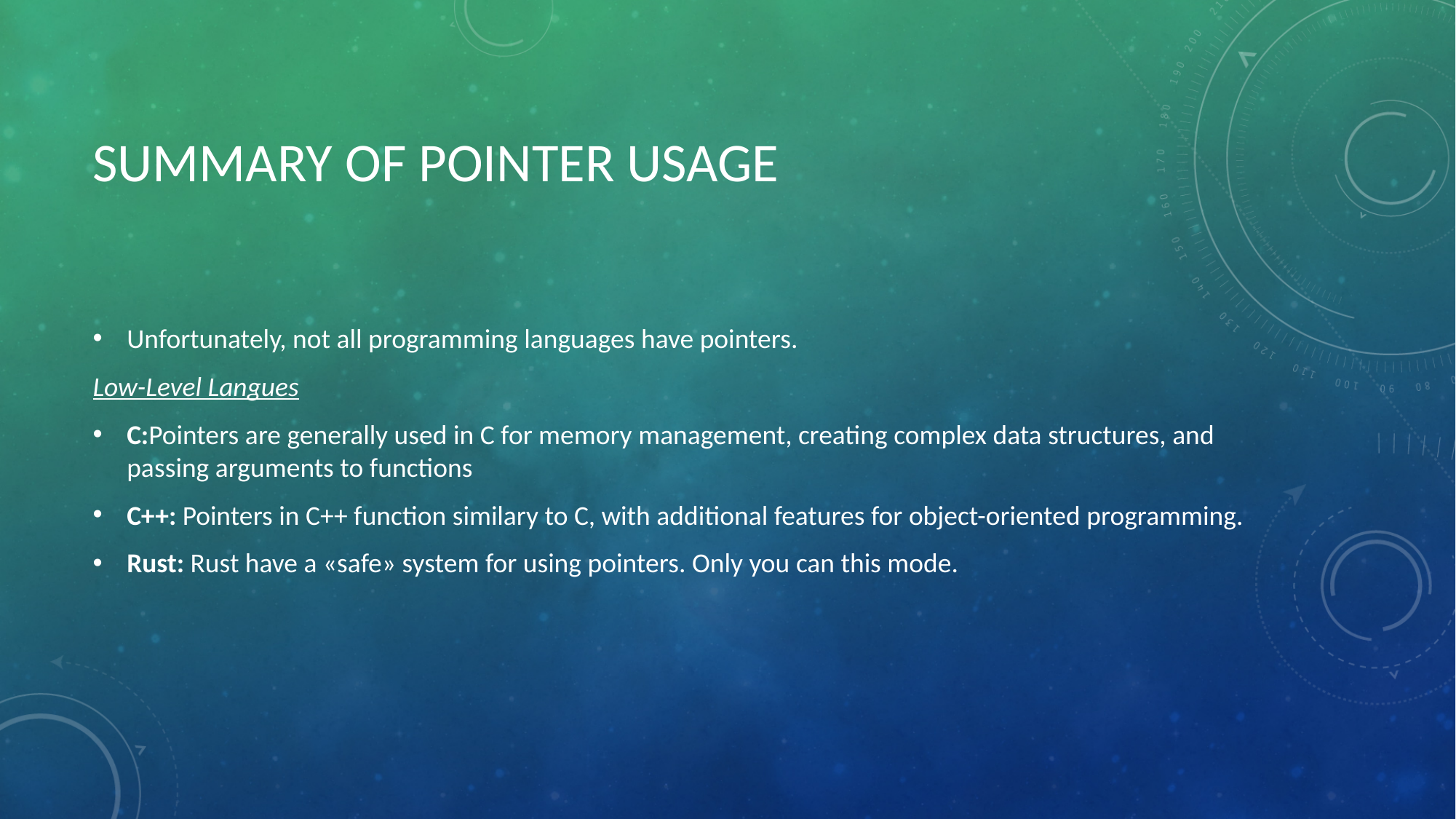

# Summary of PoInter Usage
Unfortunately, not all programming languages have pointers.
Low-Level Langues
C:Pointers are generally used in C for memory management, creating complex data structures, and passing arguments to functions
C++: Pointers in C++ function similary to C, with additional features for object-oriented programming.
Rust: Rust have a «safe» system for using pointers. Only you can this mode.